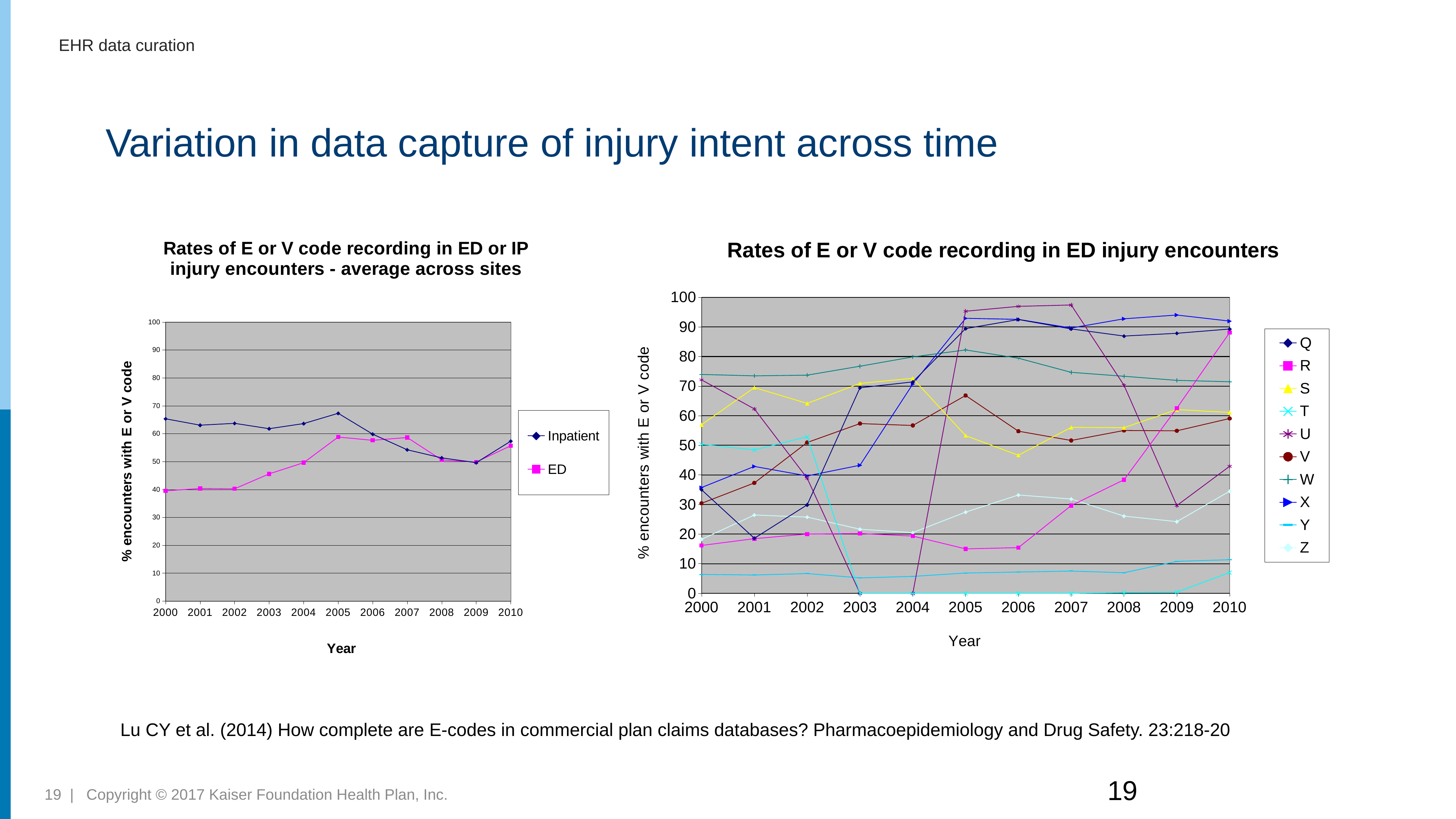

EHR data curation

# Variation in data capture of injury intent across time

### Chart: Rates of E or V code recording in ED injury encounters

| Category | Q | R | S | T | U | V | W | X | Y | Z |
|---|---|---|---|---|---|---|---|---|---|---|

### Chart: Rates of E or V code recording in ED or IP injury encounters - average across sites

| Category |  |  |
|---|---|---|
Lu CY et al. (2014) How complete are E-codes in commercial plan claims databases? Pharmacoepidemiology and Drug Safety. 23:218-20
19